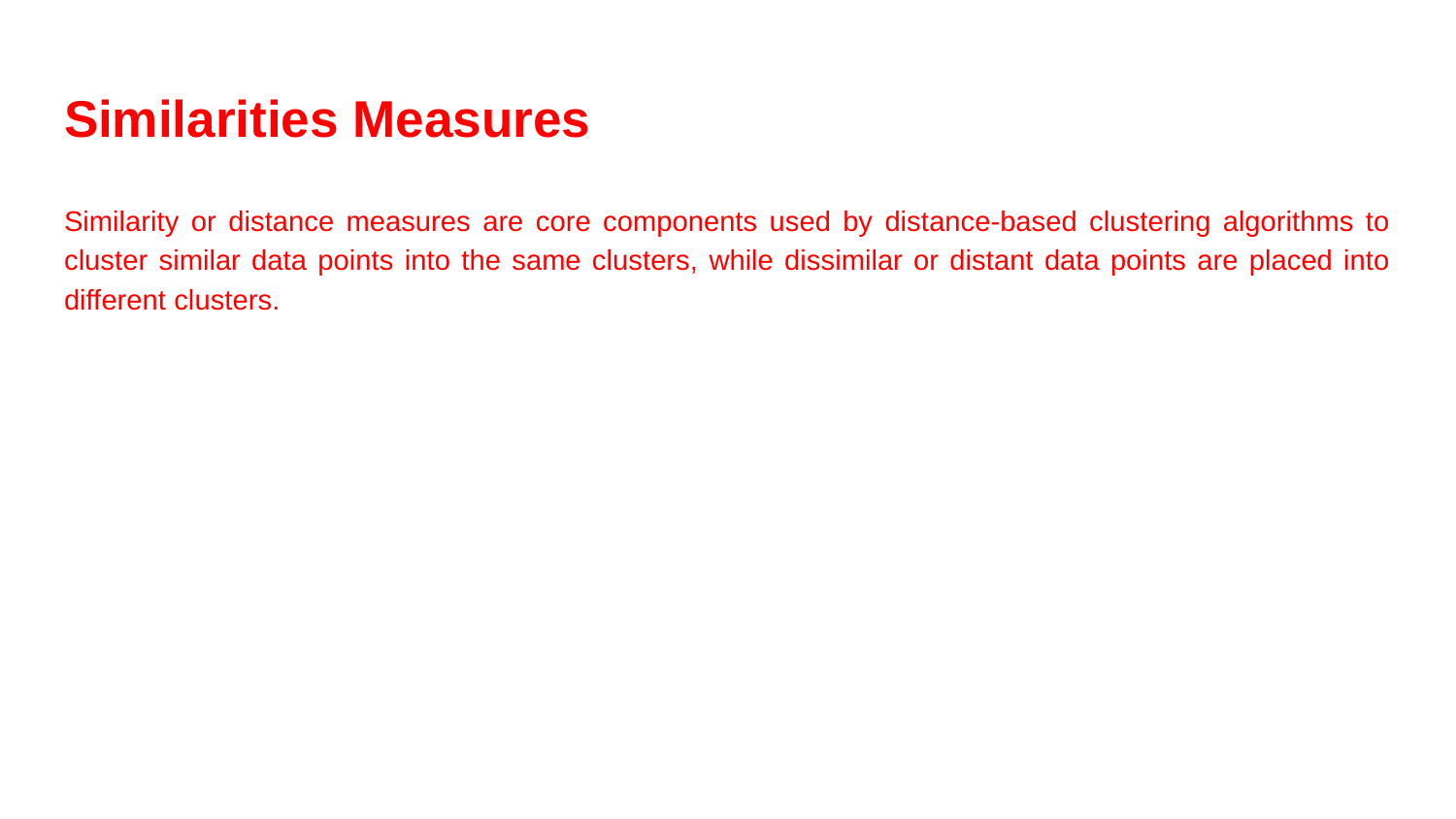

# Similarities Measures
Similarity or distance measures are core components used by distance-based clustering algorithms to cluster similar data points into the same clusters, while dissimilar or distant data points are placed into different clusters.